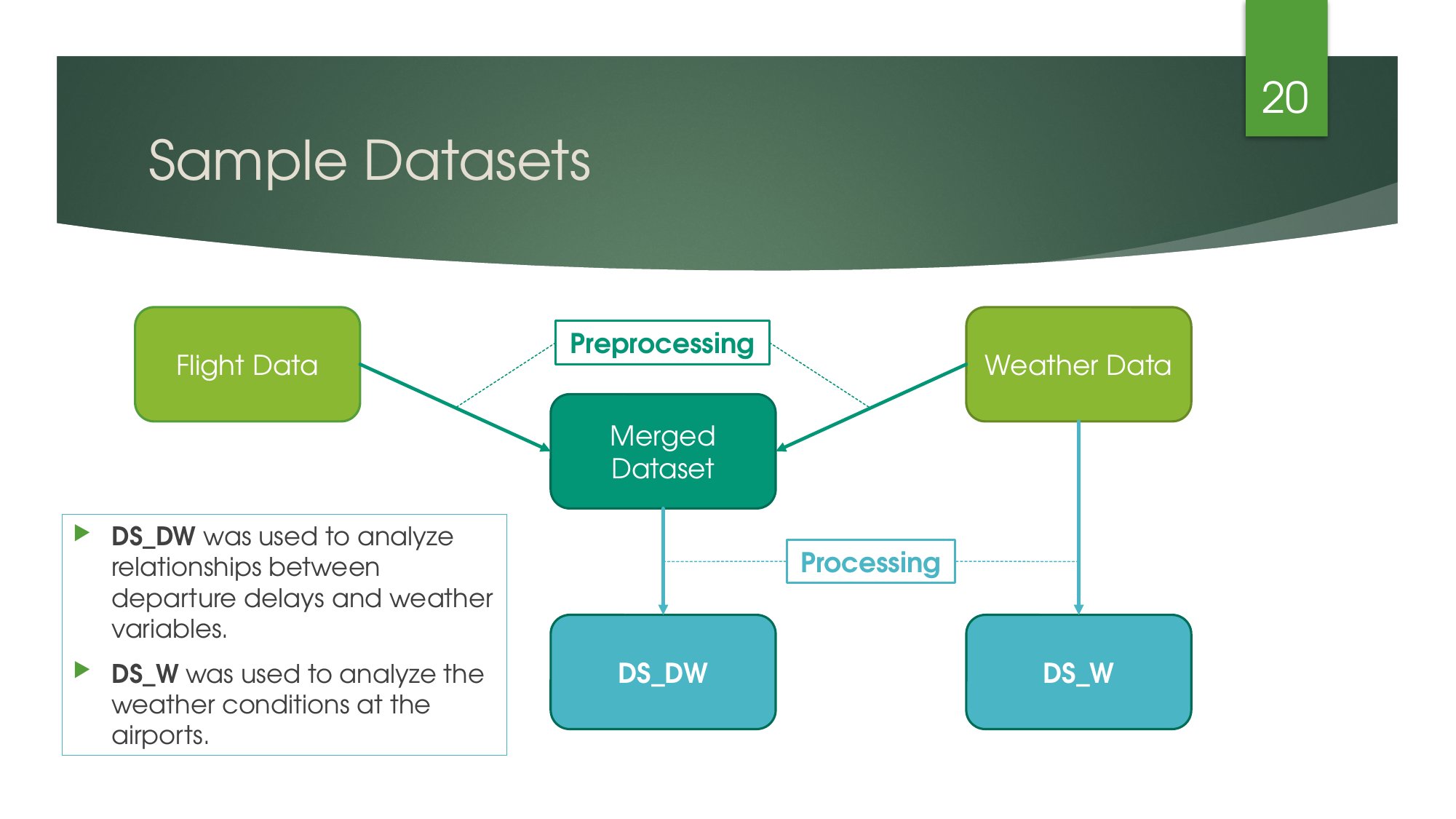

20
# Sample Datasets
Flight Data
Weather Data
Preprocessing
Merged Dataset
DS_DW was used to analyze relationships between departure delays and weather variables.
DS_W was used to analyze the weather conditions at the airports.
Processing
DS_DW
DS_W